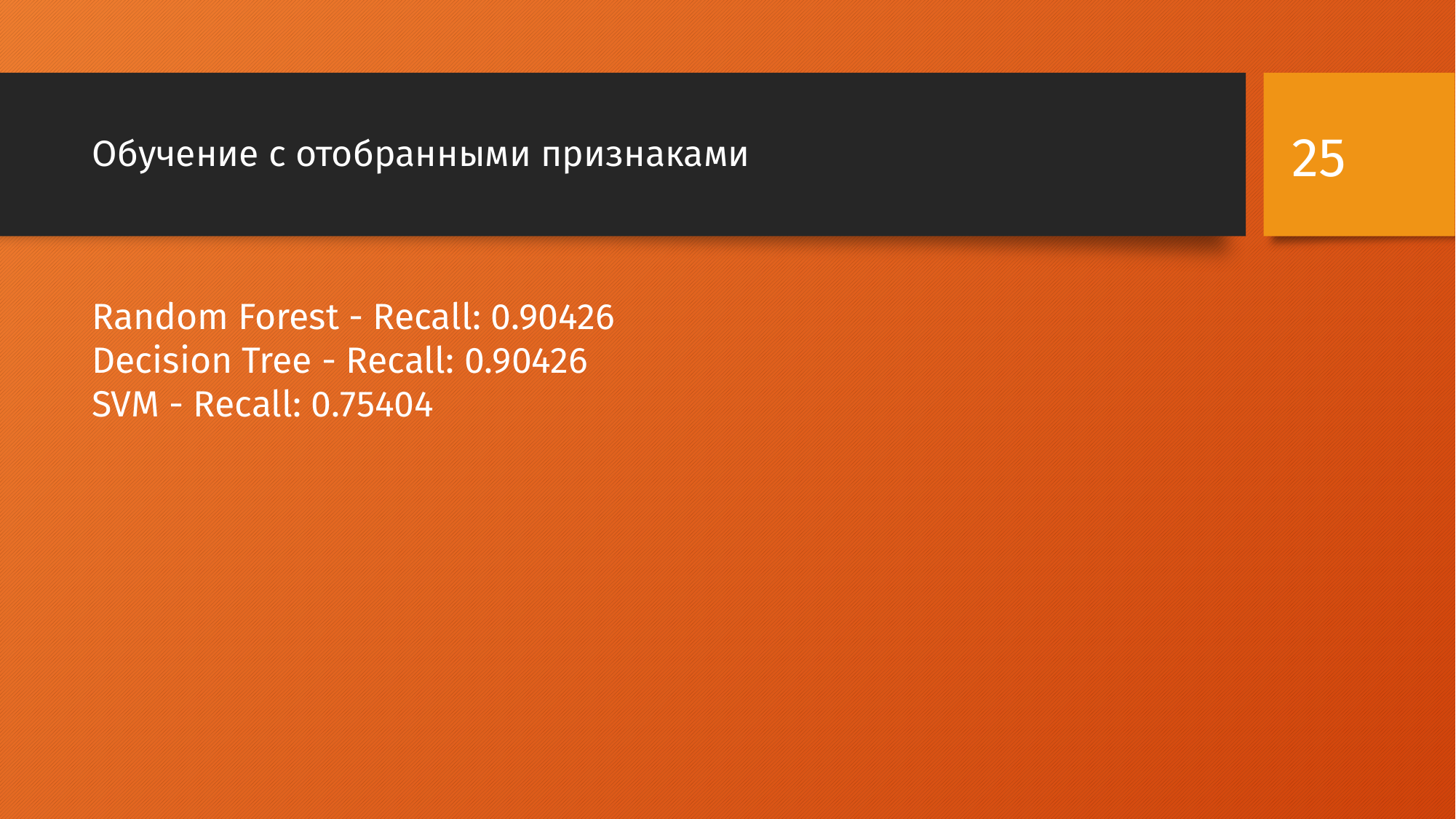

25
# Обучение с отобранными признаками
Random Forest - Recall: 0.90426
Decision Tree - Recall: 0.90426
SVM - Recall: 0.75404